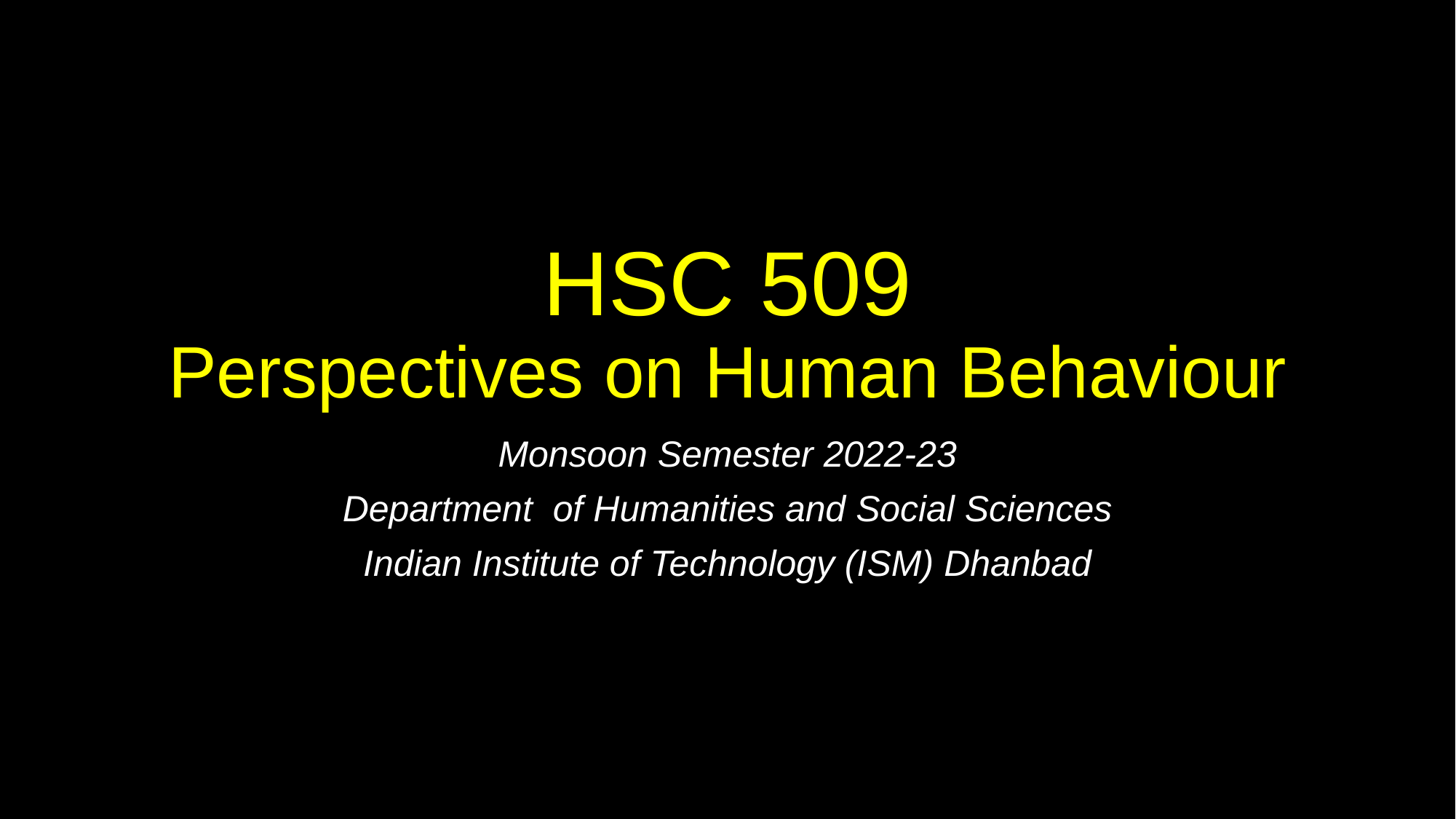

# HSC 509 Perspectives on Human Behaviour
Monsoon Semester 2022-23
Department  of Humanities and Social Sciences
Indian Institute of Technology (ISM) Dhanbad